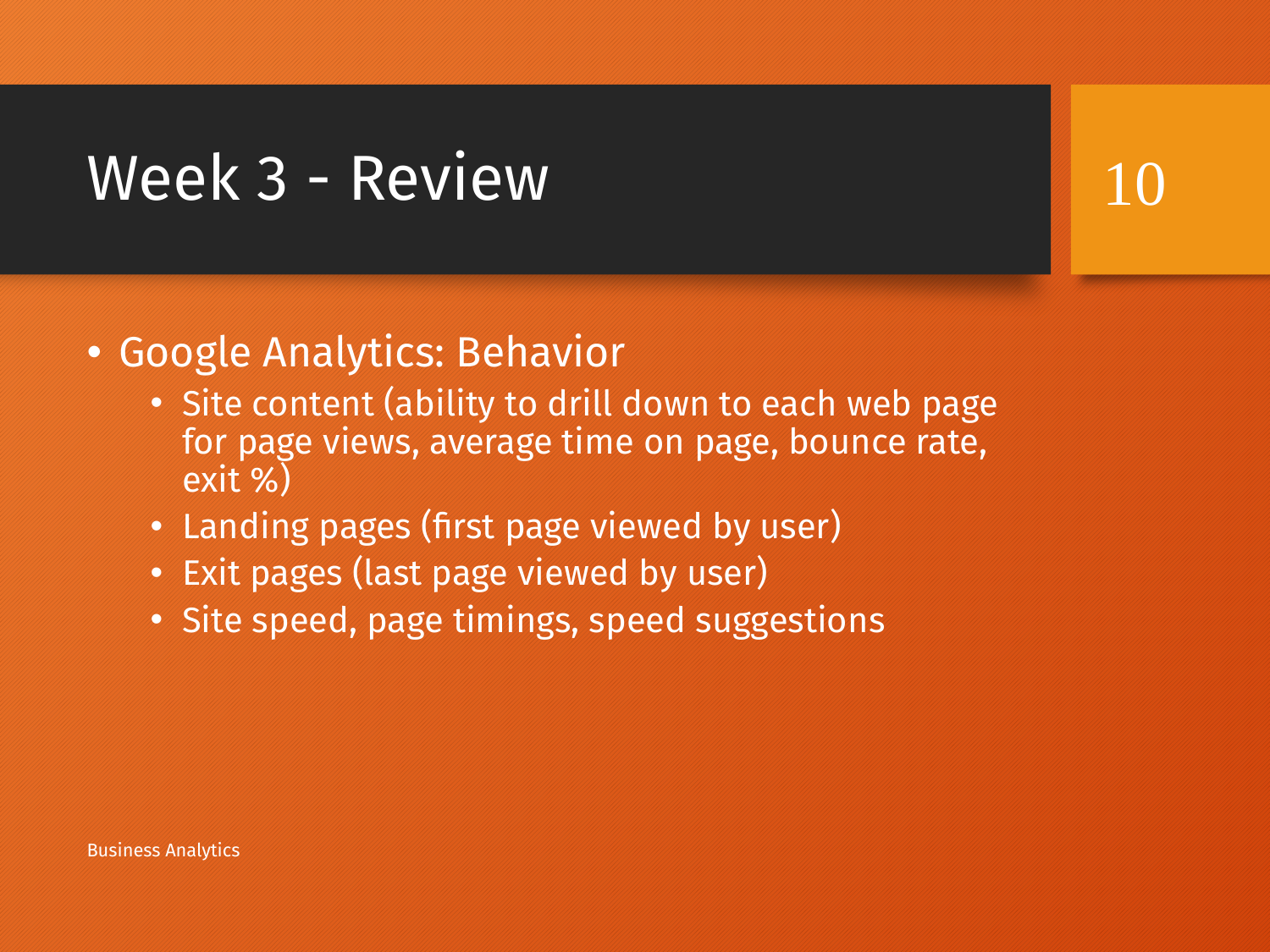

# Week 3 - Review
10
Google Analytics: Behavior
Site content (ability to drill down to each web page for page views, average time on page, bounce rate, exit %)
Landing pages (first page viewed by user)
Exit pages (last page viewed by user)
Site speed, page timings, speed suggestions

Business Analytics